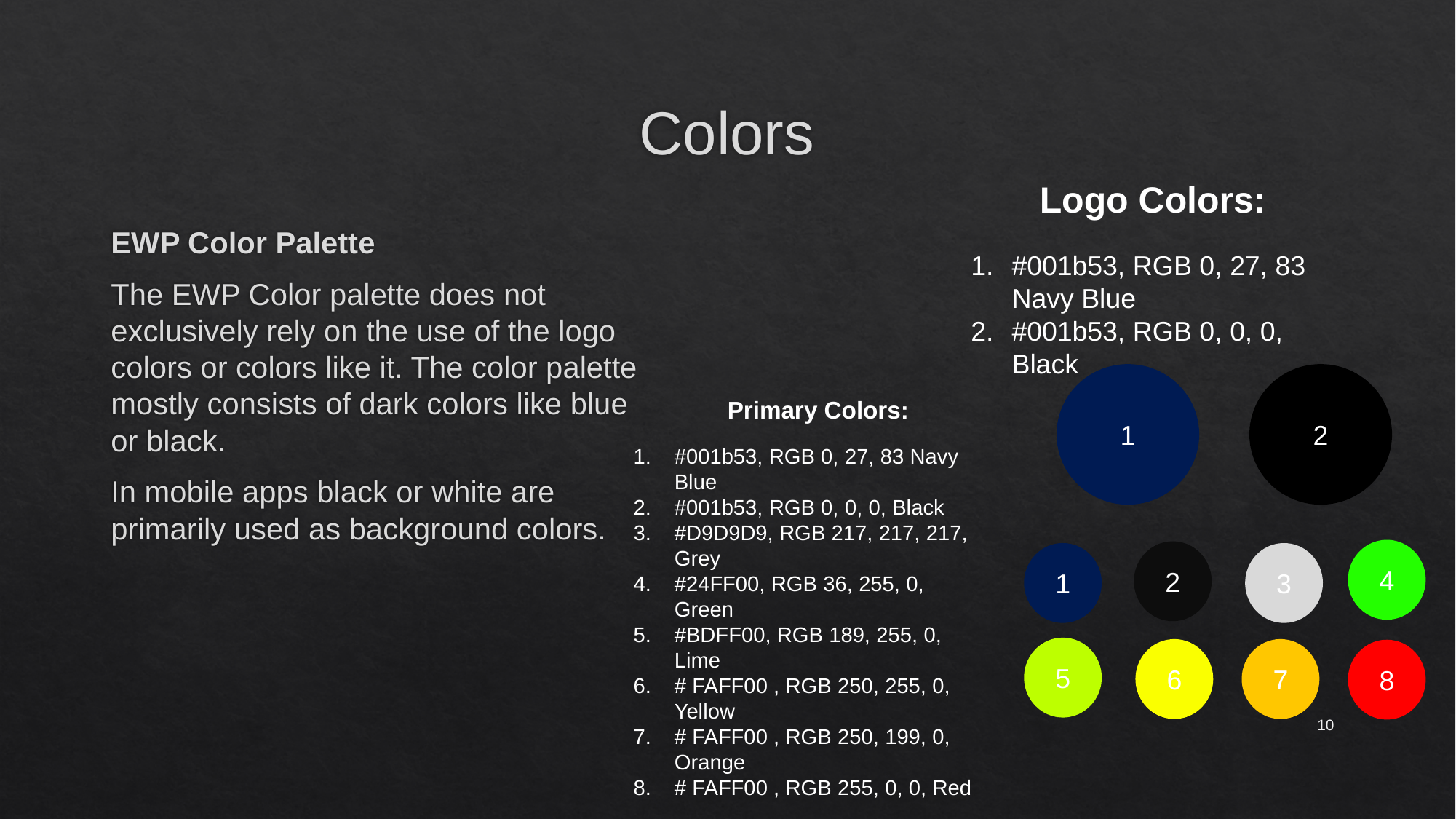

# Colors
Logo Colors:
EWP Color Palette
The EWP Color palette does not exclusively rely on the use of the logo colors or colors like it. The color palette mostly consists of dark colors like blue or black.
In mobile apps black or white are primarily used as background colors.

#001b53, RGB 0, 27, 83 Navy Blue
#001b53, RGB 0, 0, 0, Black
1
2
Primary Colors:
#001b53, RGB 0, 27, 83 Navy Blue
#001b53, RGB 0, 0, 0, Black
#D9D9D9, RGB 217, 217, 217, Grey
#24FF00, RGB 36, 255, 0, Green
#BDFF00, RGB 189, 255, 0, Lime
# FAFF00 , RGB 250, 255, 0, Yellow
# FAFF00 , RGB 250, 199, 0, Orange
# FAFF00 , RGB 255, 0, 0, Red

4
2
3
1
5
6
7
8
10